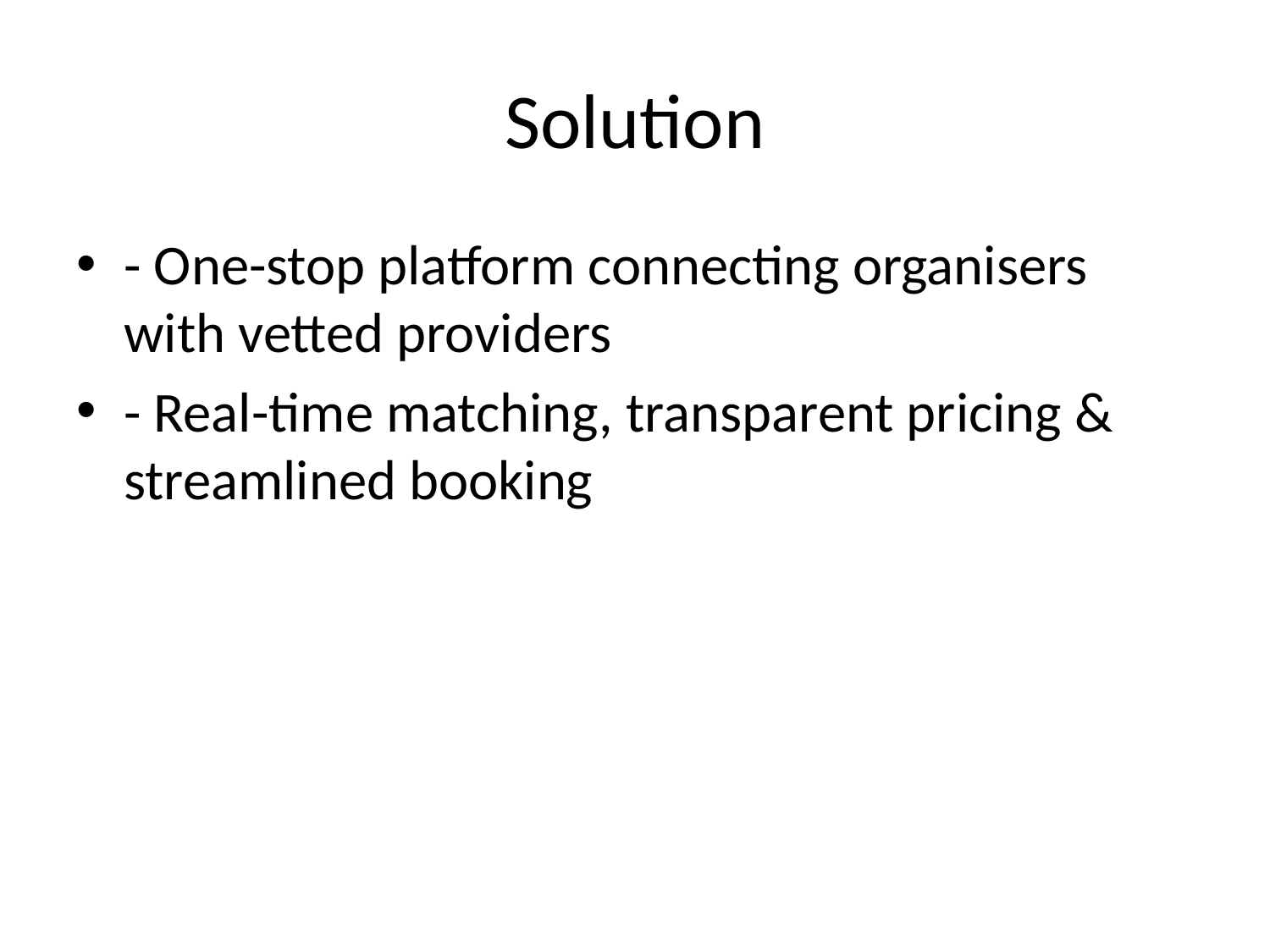

# Solution
- One-stop platform connecting organisers with vetted providers
- Real-time matching, transparent pricing & streamlined booking